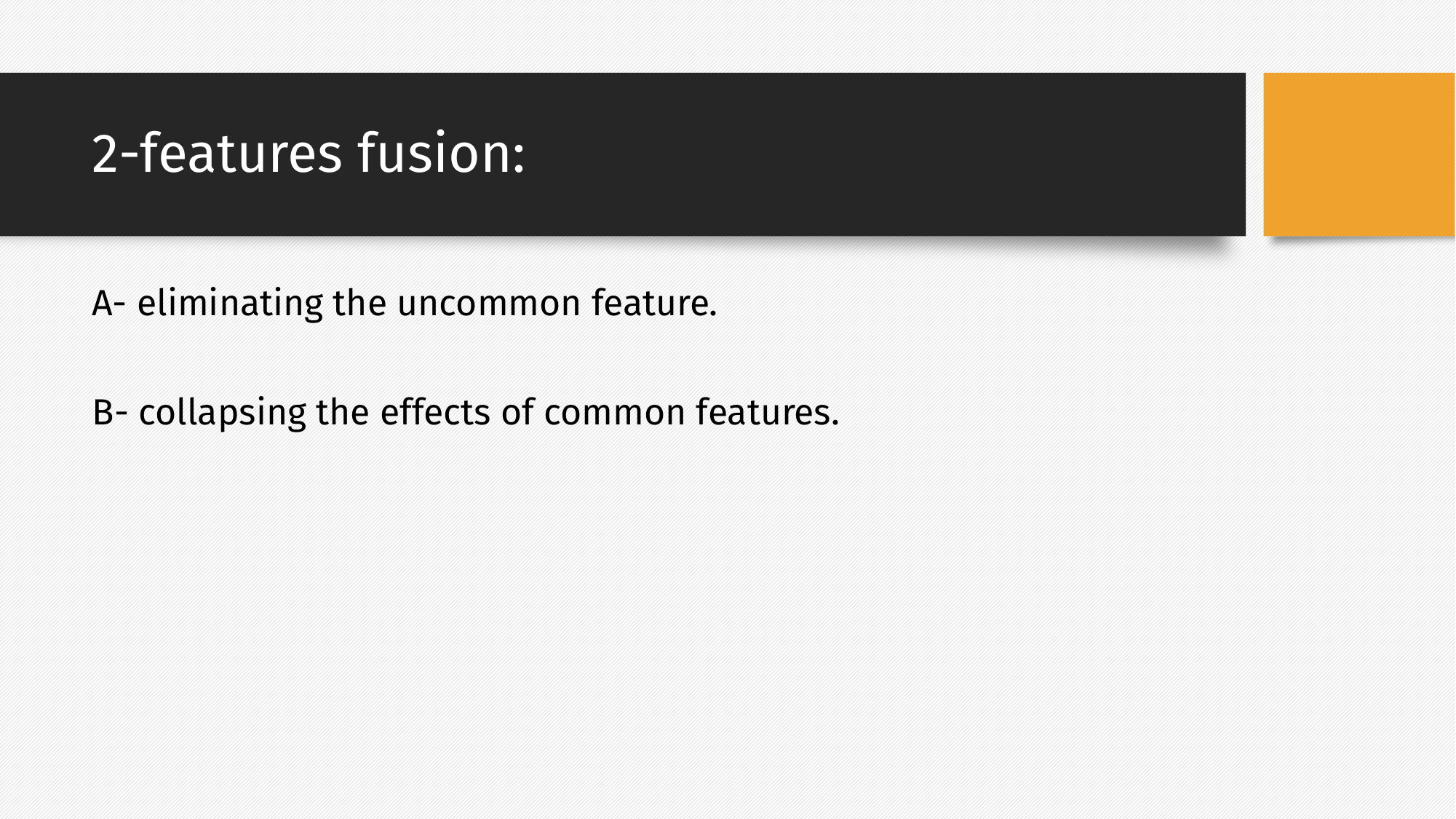

# 2-features fusion:
A- eliminating the uncommon feature.

B- collapsing the effects of common features.